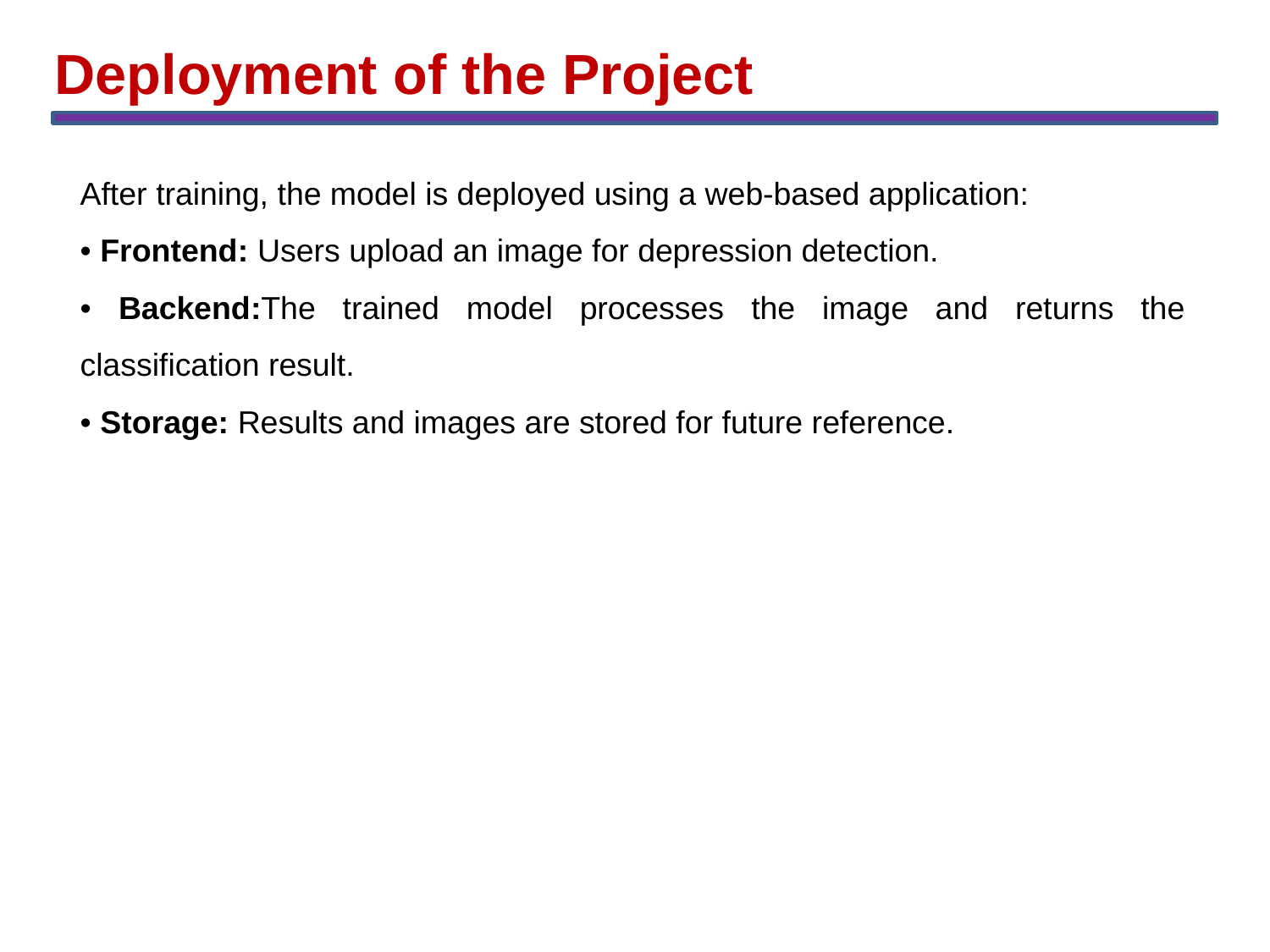

Deployment of the Project

After training, the model is deployed using a web-based application:
• Frontend: Users upload an image for depression detection.
• Backend:The trained model processes the image and returns the classification result.
• Storage: Results and images are stored for future reference.